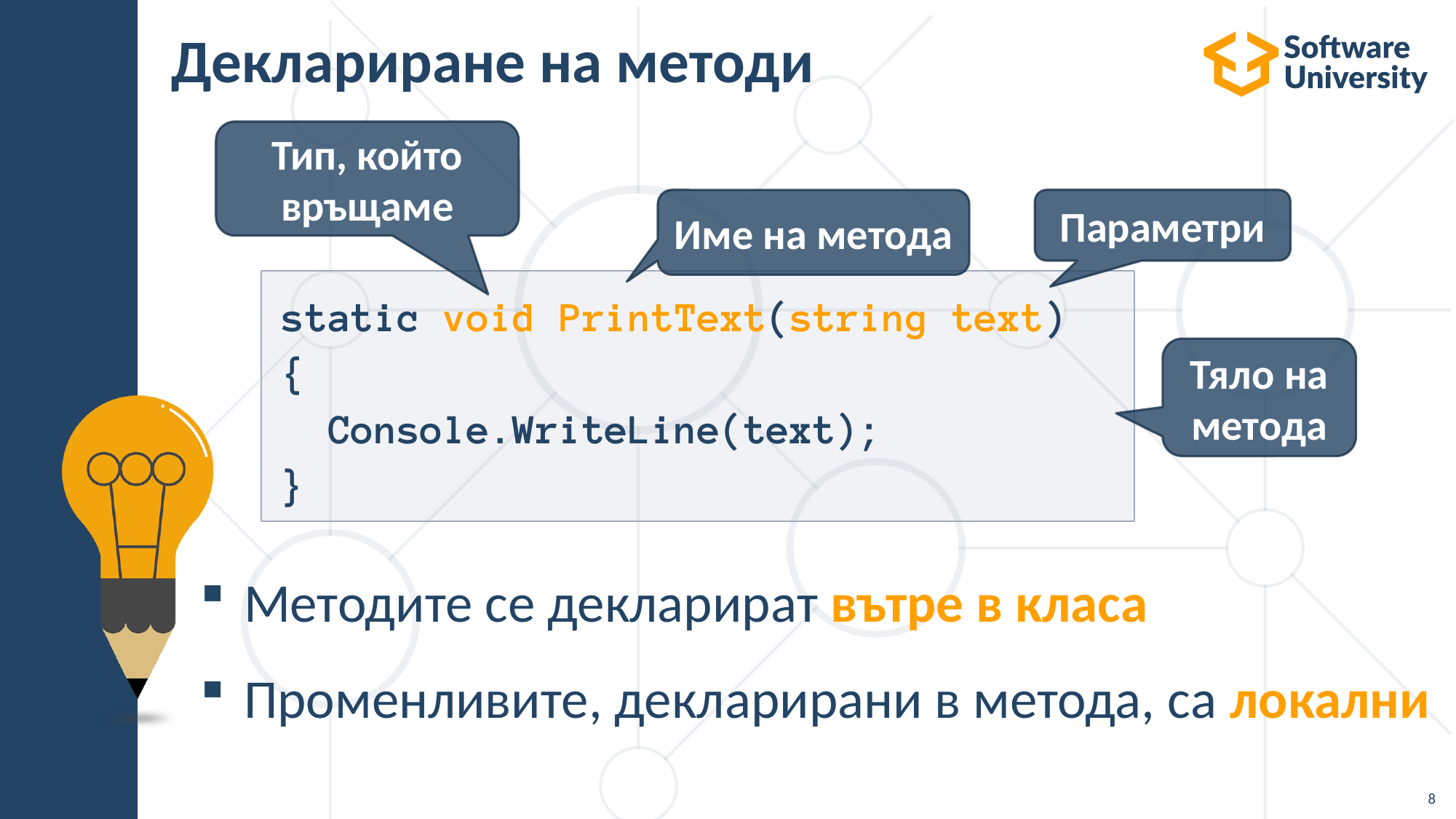

# Деклариране на методи
Тип, който връщаме

Методите се декларират вътре в класа
Променливите, декларирани в метода, са локални

Име на метода
Параметри
static void PrintText(string text)
{
  Console.WriteLine(text);
}
Тяло на метода
8